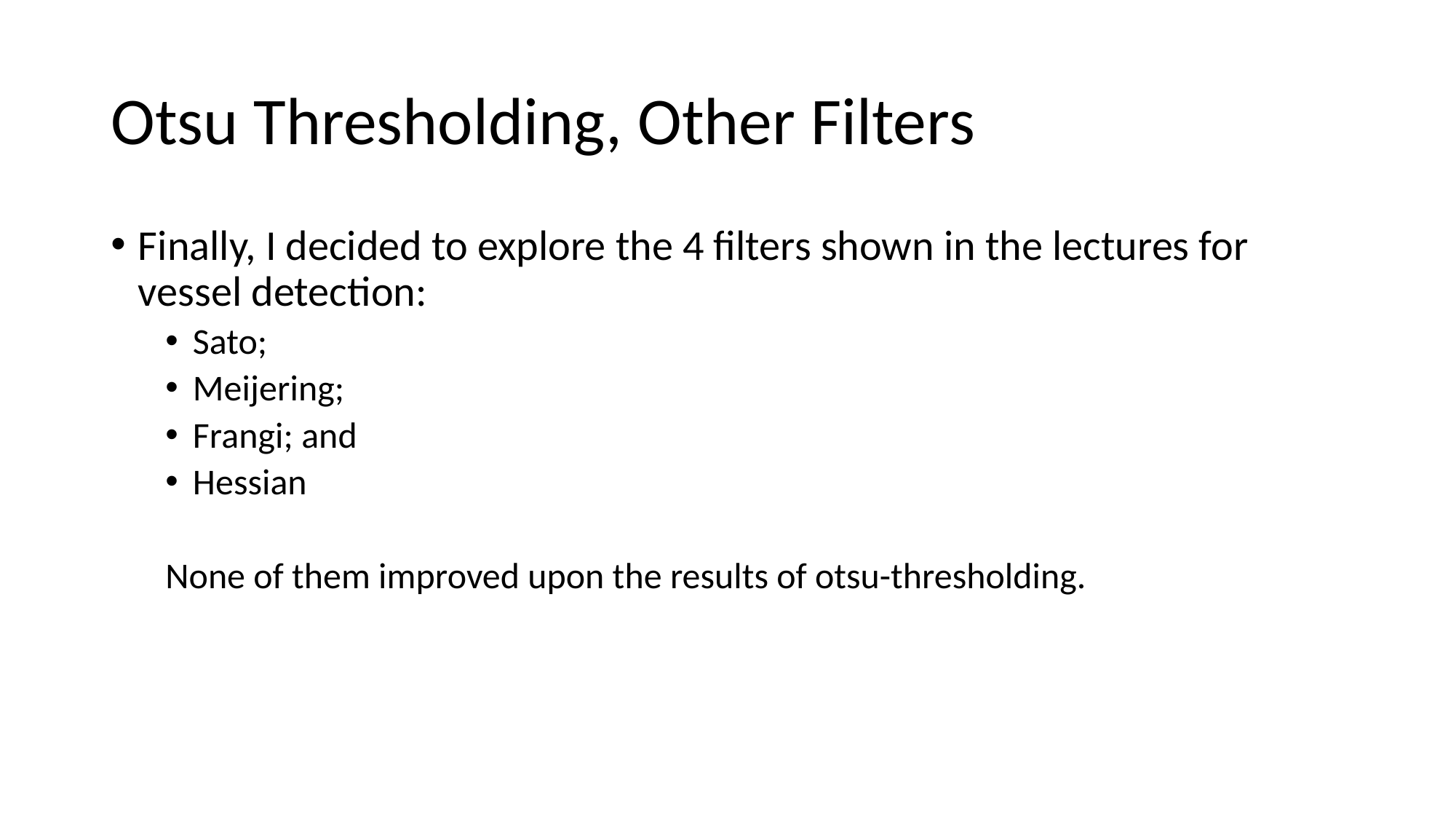

# Otsu Thresholding, Other Filters
Finally, I decided to explore the 4 filters shown in the lectures for vessel detection:
Sato;
Meijering;
Frangi; and
Hessian

None of them improved upon the results of otsu-thresholding.